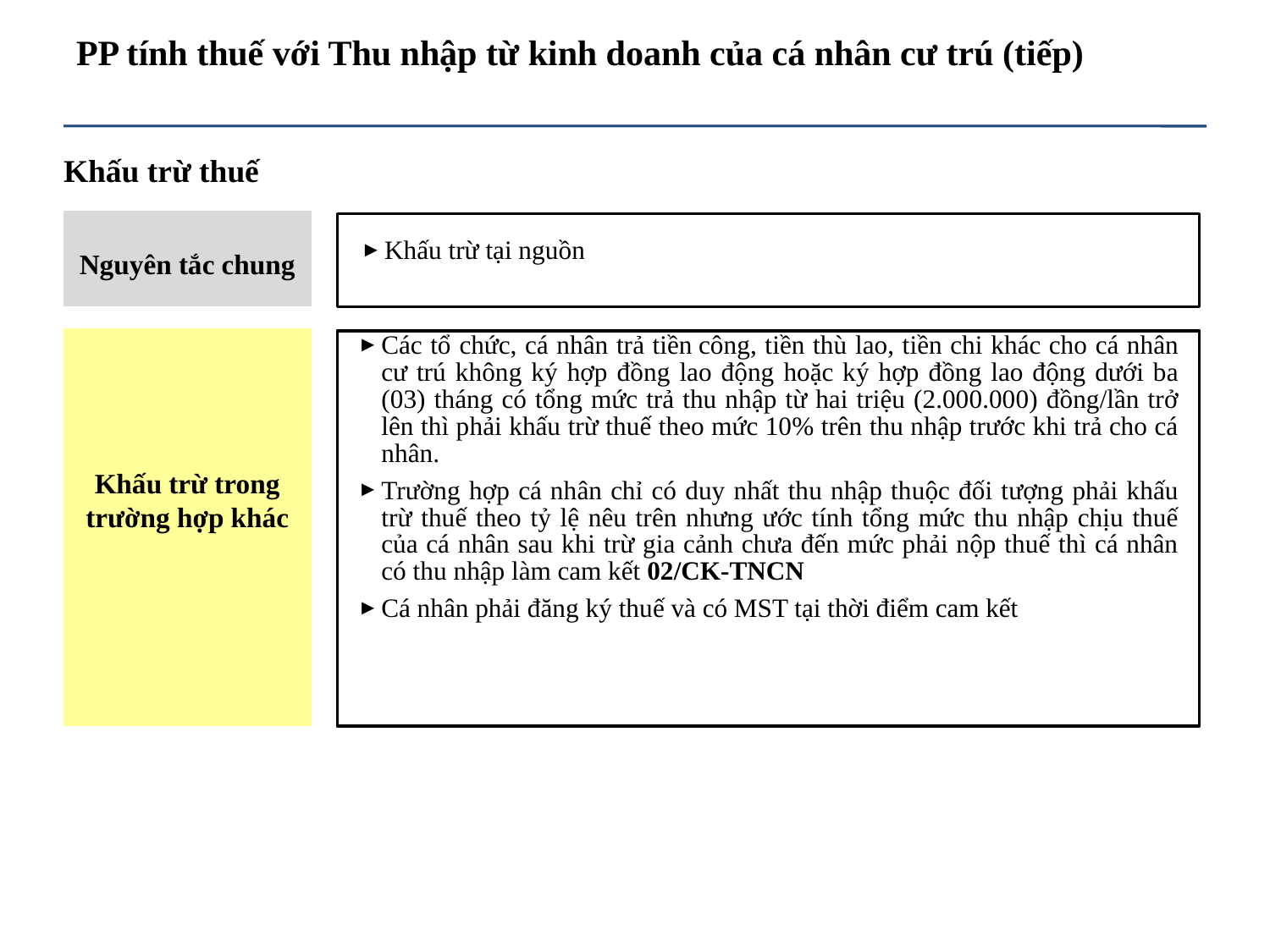

# PP tính thuế với Thu nhập từ kinh doanh của cá nhân cư trú (tiếp)
Khấu trừ thuế

Nguyên tắc chung

Khấu trừ tại nguồn
Các tổ chức, cá nhân trả tiền công, tiền thù lao, tiền chi khác cho cá nhân cư trú không ký hợp đồng lao động hoặc ký hợp đồng lao động dưới ba (03) tháng có tổng mức trả thu nhập từ hai triệu (2.000.000) đồng/lần trở lên thì phải khấu trừ thuế theo mức 10% trên thu nhập trước khi trả cho cá nhân.
Trường hợp cá nhân chỉ có duy nhất thu nhập thuộc đối tượng phải khấu trừ thuế theo tỷ lệ nêu trên nhưng ước tính tổng mức thu nhập chịu thuế của cá nhân sau khi trừ gia cảnh chưa đến mức phải nộp thuế thì cá nhân có thu nhập làm cam kết 02/CK-TNCN
Cá nhân phải đăng ký thuế và có MST tại thời điểm cam kết

Khấu trừ trong trường hợp khác